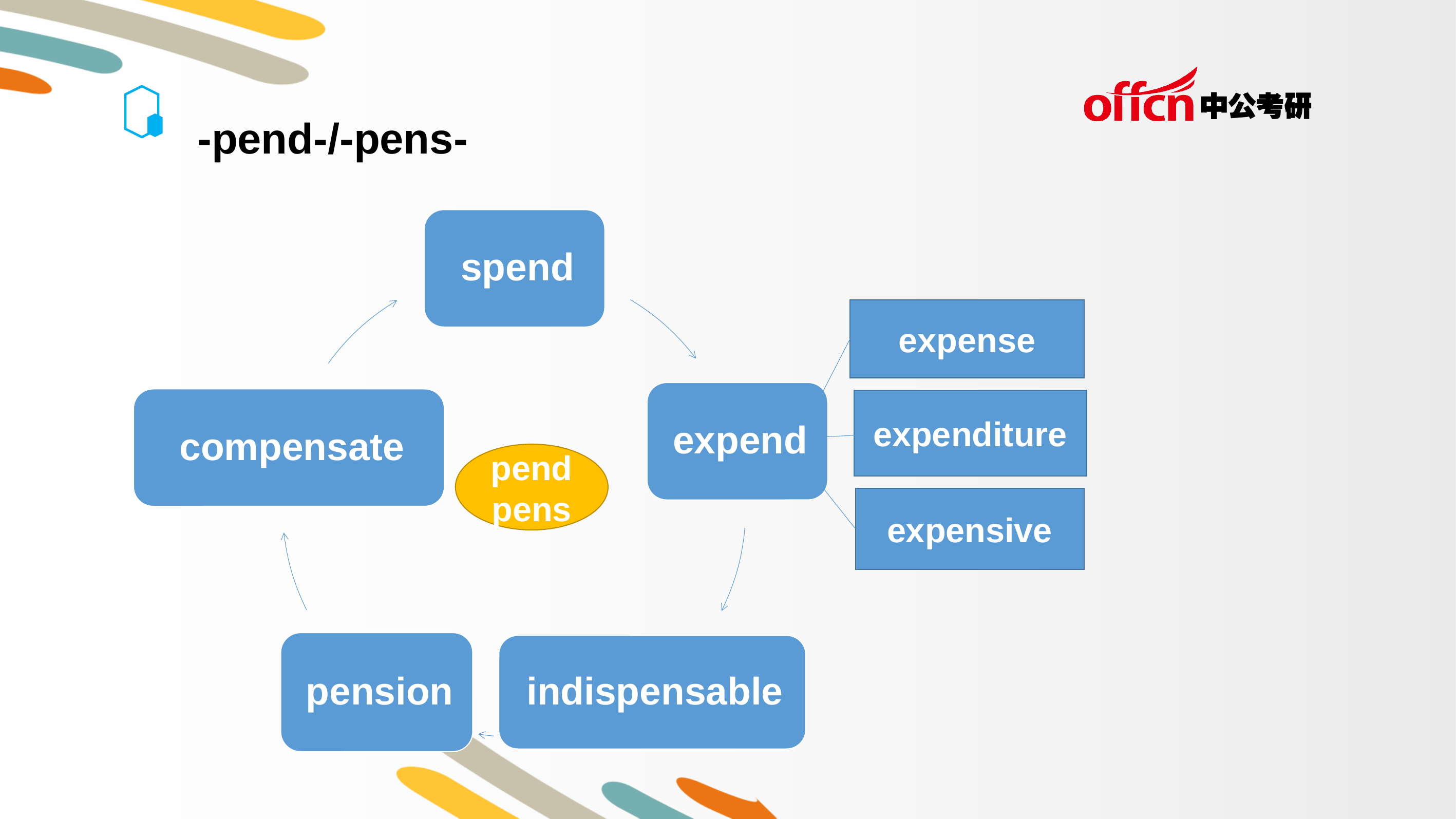

-pend-/-pens-
spend
expend
indispensable
pension
compensate
expense
expenditure
pendpens
expensive